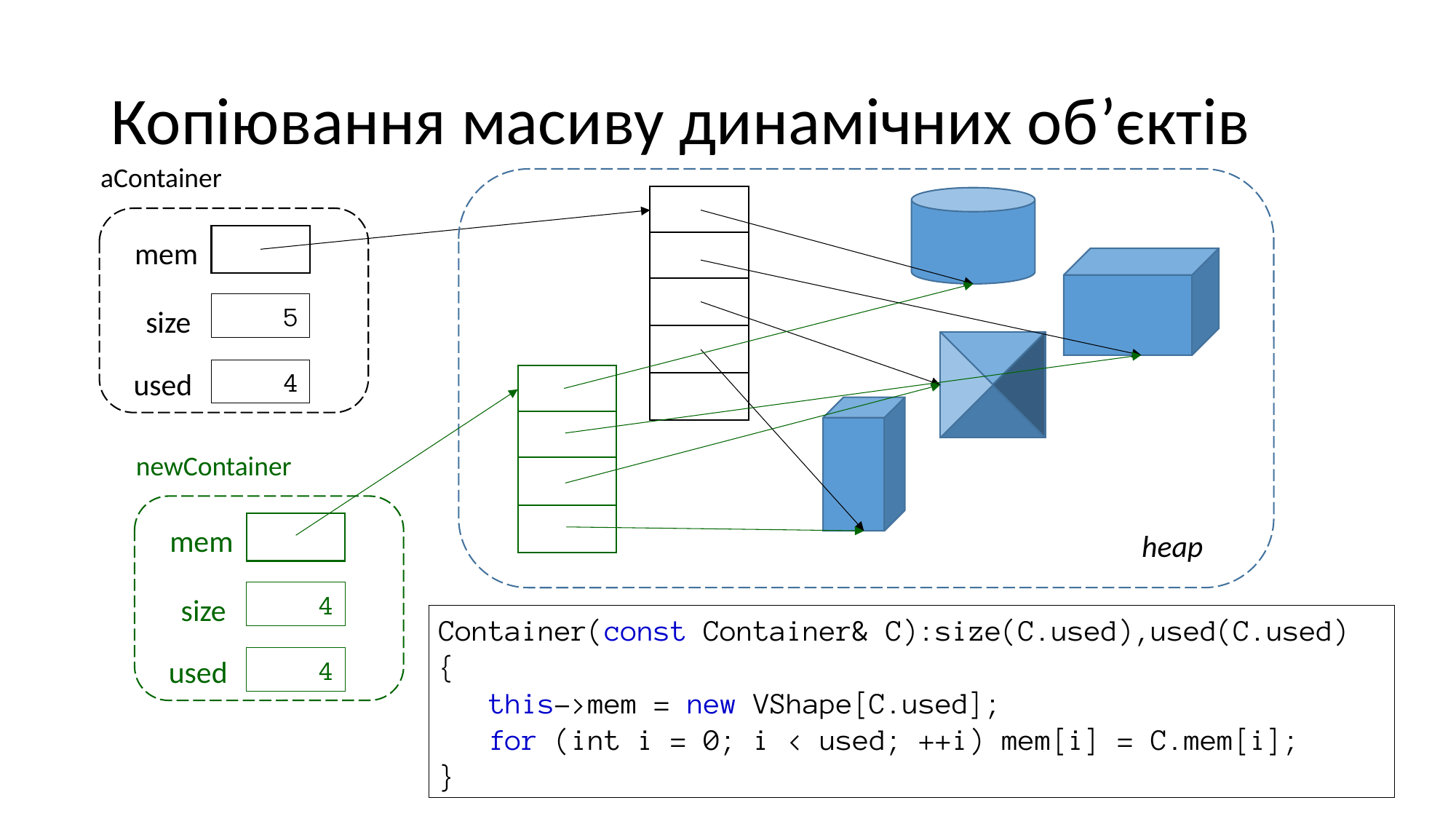

# Копіювання масиву динамічних об’єктів
aContainer

mem
5
size
used
3
4

newContainer

mem
4
size
used
3
4
heap
Container(const Container& C):size(C.used),used(C.used)
{
   this->mem = new VShape[C.used];
   for (int i = 0; i < used; ++i) mem[i] = C.mem[i];
}